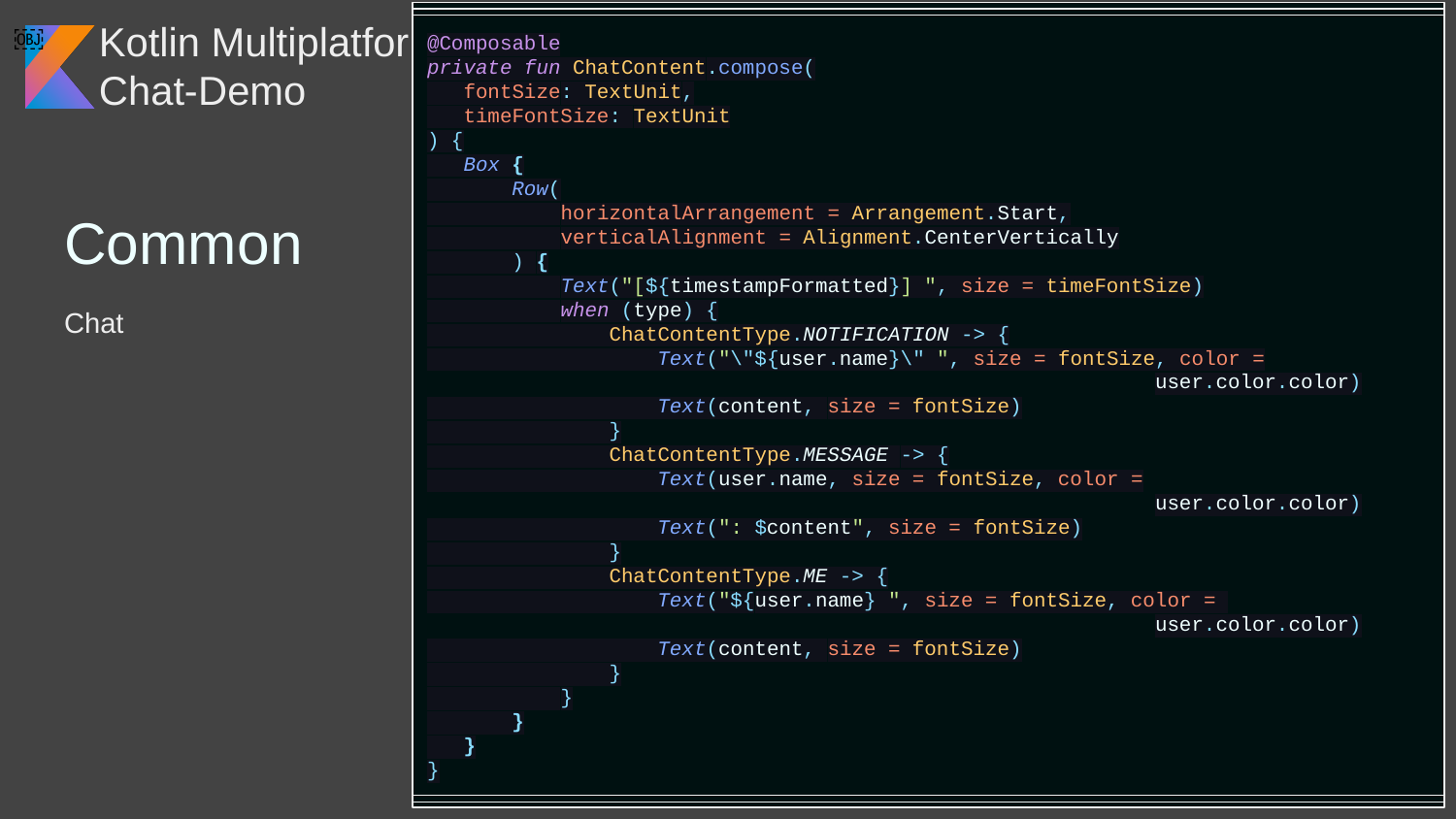

@Composable
fun loggedOut(
   model: ChatModel,
   chat: ChatClient,
   useDarkButtonColor: Boolean
) = Row {
   val scope = rememberCoroutineScope { Dispatchers.Default }

   var focusRequester: () -> Unit = {}
   TextField(
       model.userName,
       onValueChange = {
           model.userName.value = it.filterNot { c -> c.isWhitespace() }
               .ifBlank { null }?.take(32) ?: ""
       },
       maxLines = 1,
       onSubmit = { login() },
       focusRequester = { focusRequester = it },
       label = { Text("Username: ") },
       button = {
           Button(onClick = { login() }) {
               Text("ENTER", color = if (useDarkButtonColor) Color.Black
else Color.White)
           }
       }
   )

   DisposableEffect(Unit) {
       focusRequester()
       onDispose { }
   }
}
@Composable
fun LoggedIn(
   model: ChatModel,
   chat: ChatClient,
   fontSize: Int,
   timeFontSize: Int,
   useDarkButtonColor: Boolean
) {
   var focusRequester: () -> Unit = {}
   Row(
       modifier = Modifier.fillMaxWidth(),
       verticalAlignment = Alignment.CenterVertically
   ) {
       TextField(
           model.userMessage,
           onValueChange = {
               model.userMessage.value = it
           },
           onSubmit = { send() },
           label = { Text("Message: ") },
           button = {
               Button(onClick = { send() }) {
                   Text("Send", color = if (useDarkButtonColor) Color.Black
else Color.White)
               }
           },
           focusRequester = { focusRequester = it }
       )
   }
   ChatMessageList(model.messages, fontSize.sp, timeFontSize.sp)
   DisposableEffect(Unit) {
       focusRequester()
       onDispose { }
   }
}
@Composable
private fun ChatContent.compose(
   fontSize: TextUnit,
   timeFontSize: TextUnit
) {
   Box {
       Row(
           horizontalArrangement = Arrangement.Start,
           verticalAlignment = Alignment.CenterVertically
       ) {
           Text("[${timestampFormatted}] ", size = timeFontSize)
           when (type) {
               ChatContentType.NOTIFICATION -> {
                   Text("\"${user.name}\" ", size = fontSize, color =
user.color.color)
                   Text(content, size = fontSize)
               }
               ChatContentType.MESSAGE -> {
                   Text(user.name, size = fontSize, color =
user.color.color)
                   Text(": $content", size = fontSize)
               }
               ChatContentType.ME -> {
                   Text("${user.name} ", size = fontSize, color =
user.color.color)
                   Text(content, size = fontSize)
               }
           }
       }
   }
}
Column(modifier = Modifier
.fillMaxWidth()
.fillMaxHeight(1f)
.background(Color.LightGray)) {user.
   when {
       model.error.value != null ->
ShowError(model.error, model, useDarkButtonColor)
       model.userName.value.isBlank() -> {
           loggedOut(model, chat, useDarkButtonColor)
           description()
       }
       model.isConnecting.value -> Text("connecting …")
       else -> LoggedIn(model, chat, fontSize, timeFontSize,
useDarkButtonColor)
   }
}

# Common
fun ShowError(
   errorState: MutableState<String?>,
   model: ChatModel,
   useDarkButtonColor: Boolean
) {
   Text(errorState.value!!)
   Button(onClick = {
       model.userName.value = ""
       errorState.value = null
   }) { Text("retry", color = if (useDarkButtonColor) Color.Black
else Color.White) }
}
@Composable
fun ChatMessageList(
   messages: SnapshotStateList<ChatContent>,
   fontSize: TextUnit,
   timeFontSize: TextUnit
) {
   Column(modifier = Modifier.fillMaxWidth()) {
       messages.forEach { it.compose(fontSize, timeFontSize) }
   }
}
fun login() {
   model.isConnecting.value = true
   model.userName.value = userName.value
   scope.launch {
       chat.startSocket(model.userName.value) {
           model.isConnecting.value = false
       }
   }
}
Chat
fun send() {
   chat.sendMessage(model.userMessage.value)
   model.userMessage.value = ""
}